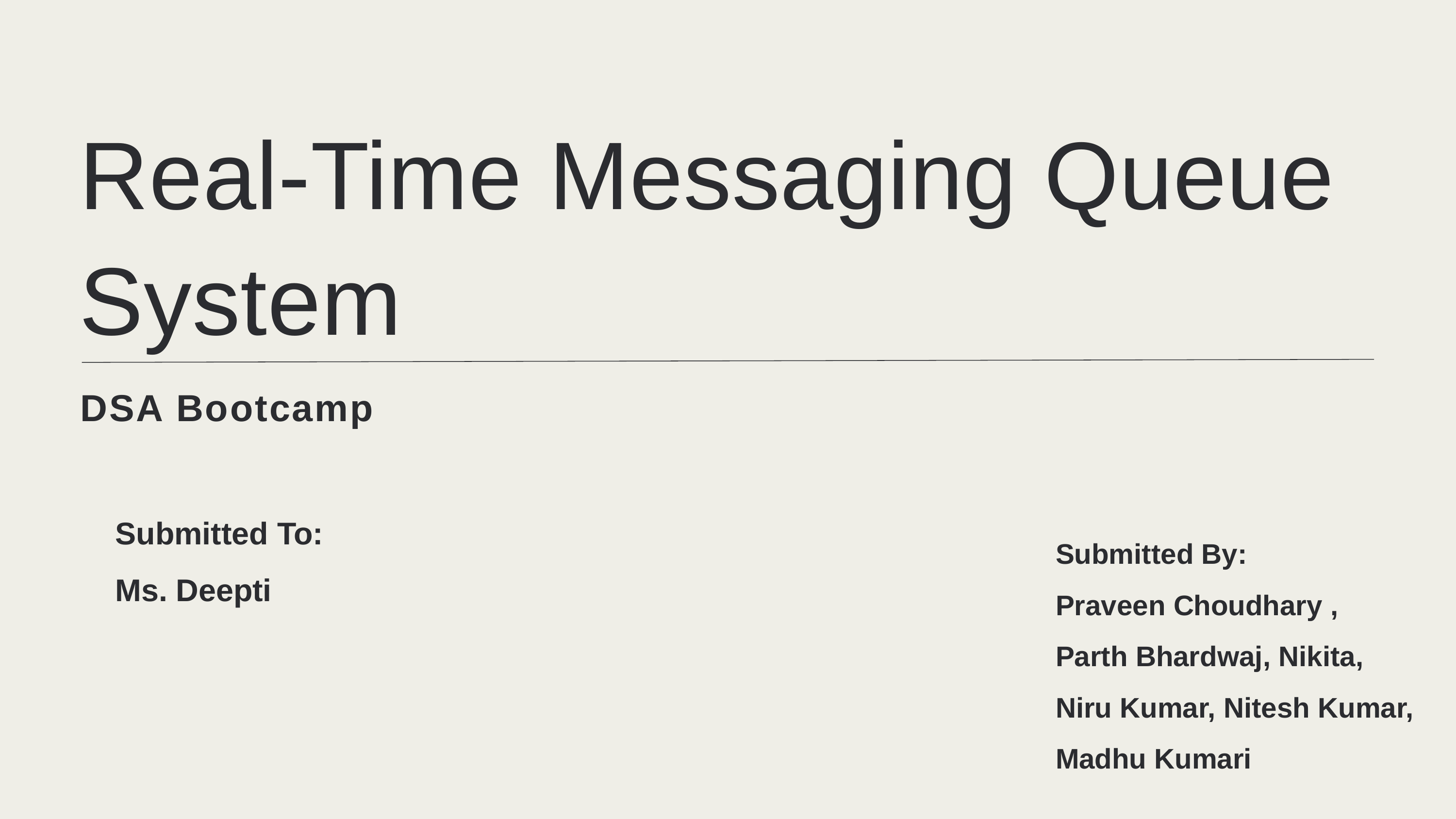

Real-Time Messaging Queue
System

DSA Bootcamp
Submitted To:
Ms. Deepti
Submitted By:
Praveen Choudhary ,
Parth Bhardwaj, Nikita,
Niru Kumar, Nitesh Kumar,
Madhu Kumari